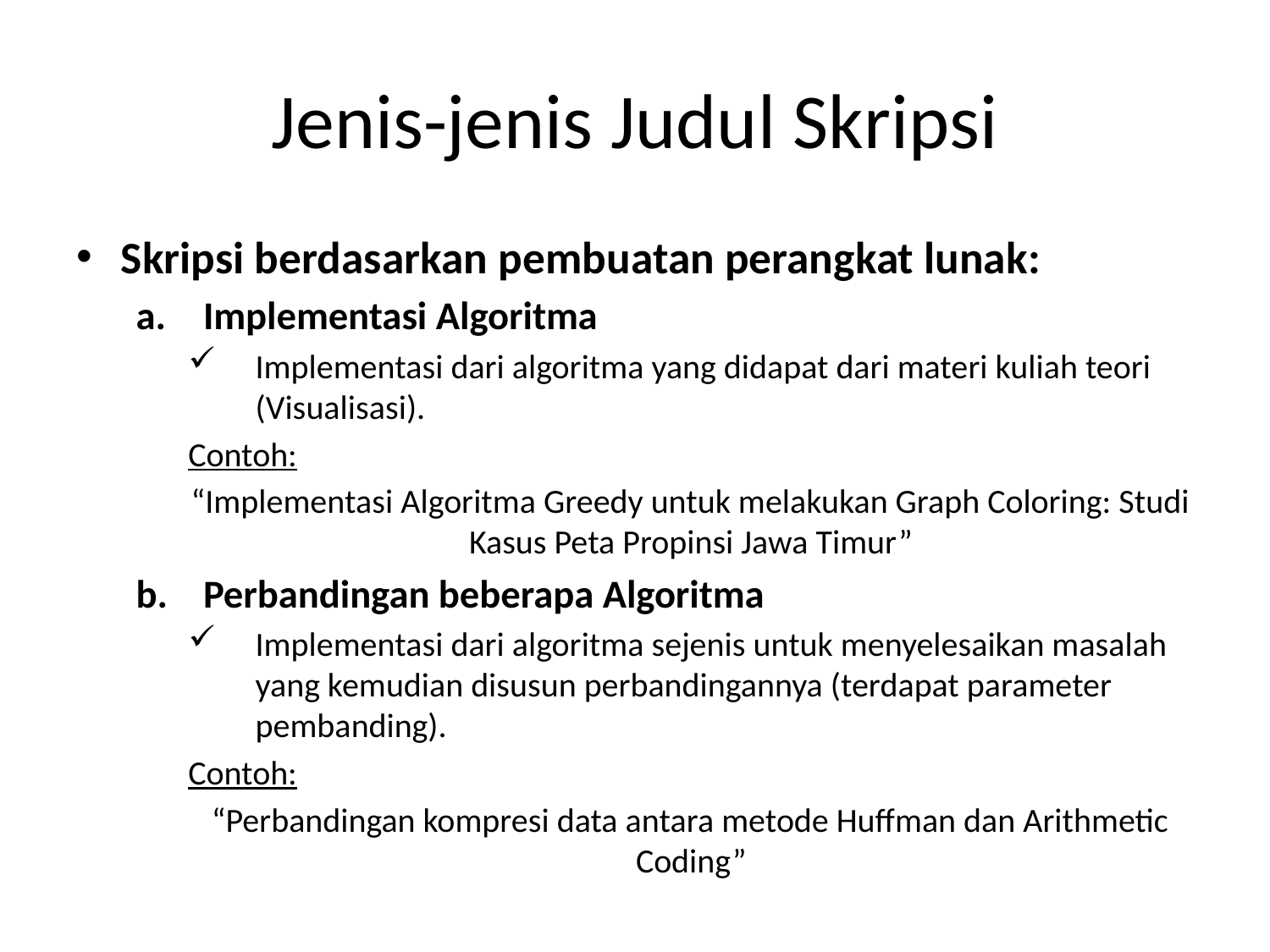

# Jenis-jenis Judul Skripsi
Skripsi berdasarkan pembuatan perangkat lunak:
Implementasi Algoritma
Implementasi dari algoritma yang didapat dari materi kuliah teori (Visualisasi).
Contoh:
“Implementasi Algoritma Greedy untuk melakukan Graph Coloring: Studi Kasus Peta Propinsi Jawa Timur”
Perbandingan beberapa Algoritma
Implementasi dari algoritma sejenis untuk menyelesaikan masalah yang kemudian disusun perbandingannya (terdapat parameter pembanding).
Contoh:
“Perbandingan kompresi data antara metode Huffman dan Arithmetic Coding”